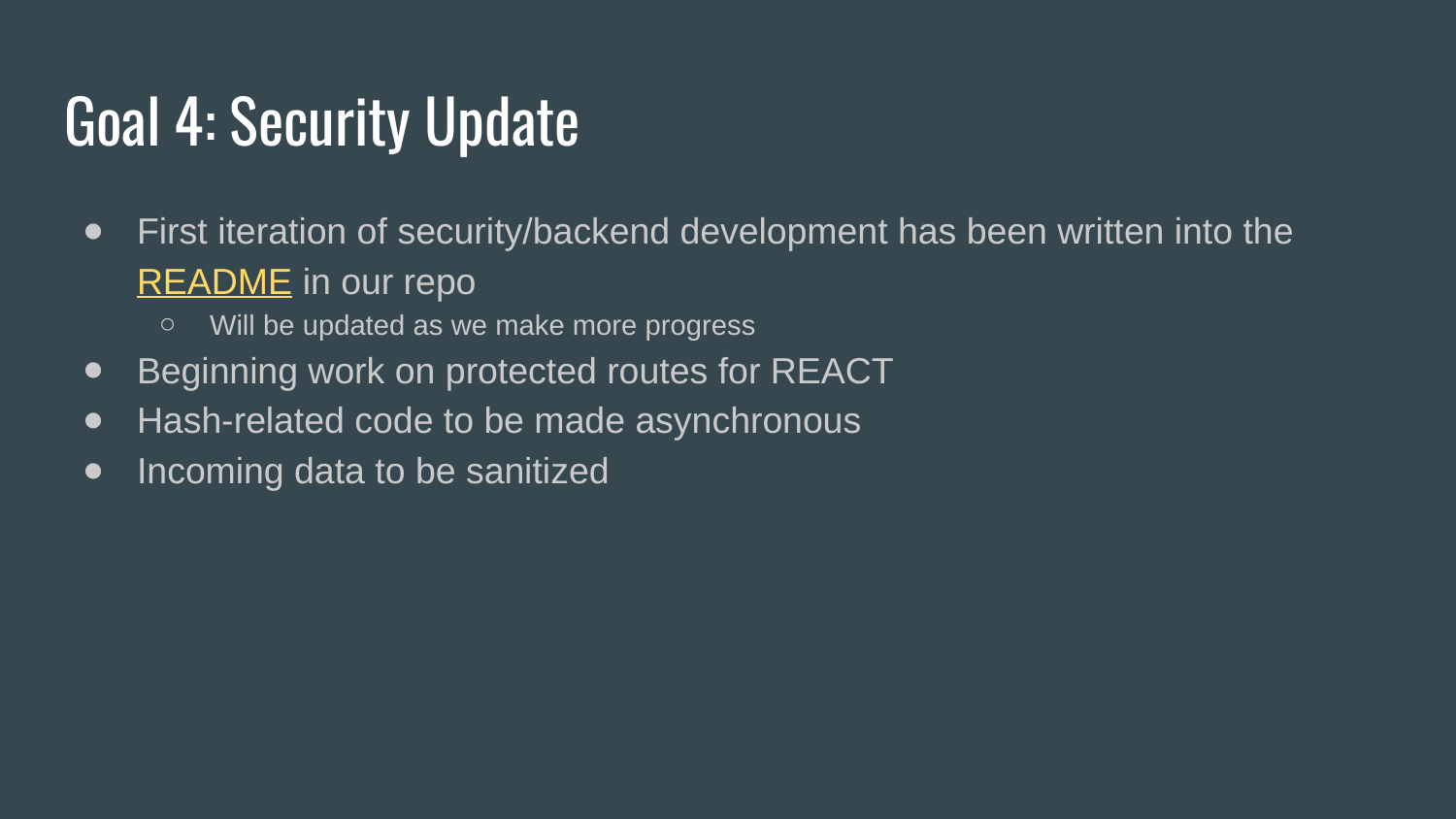

# Goal 4: Security Update
First iteration of security/backend development has been written into the README in our repo
Will be updated as we make more progress
Beginning work on protected routes for REACT
Hash-related code to be made asynchronous
Incoming data to be sanitized